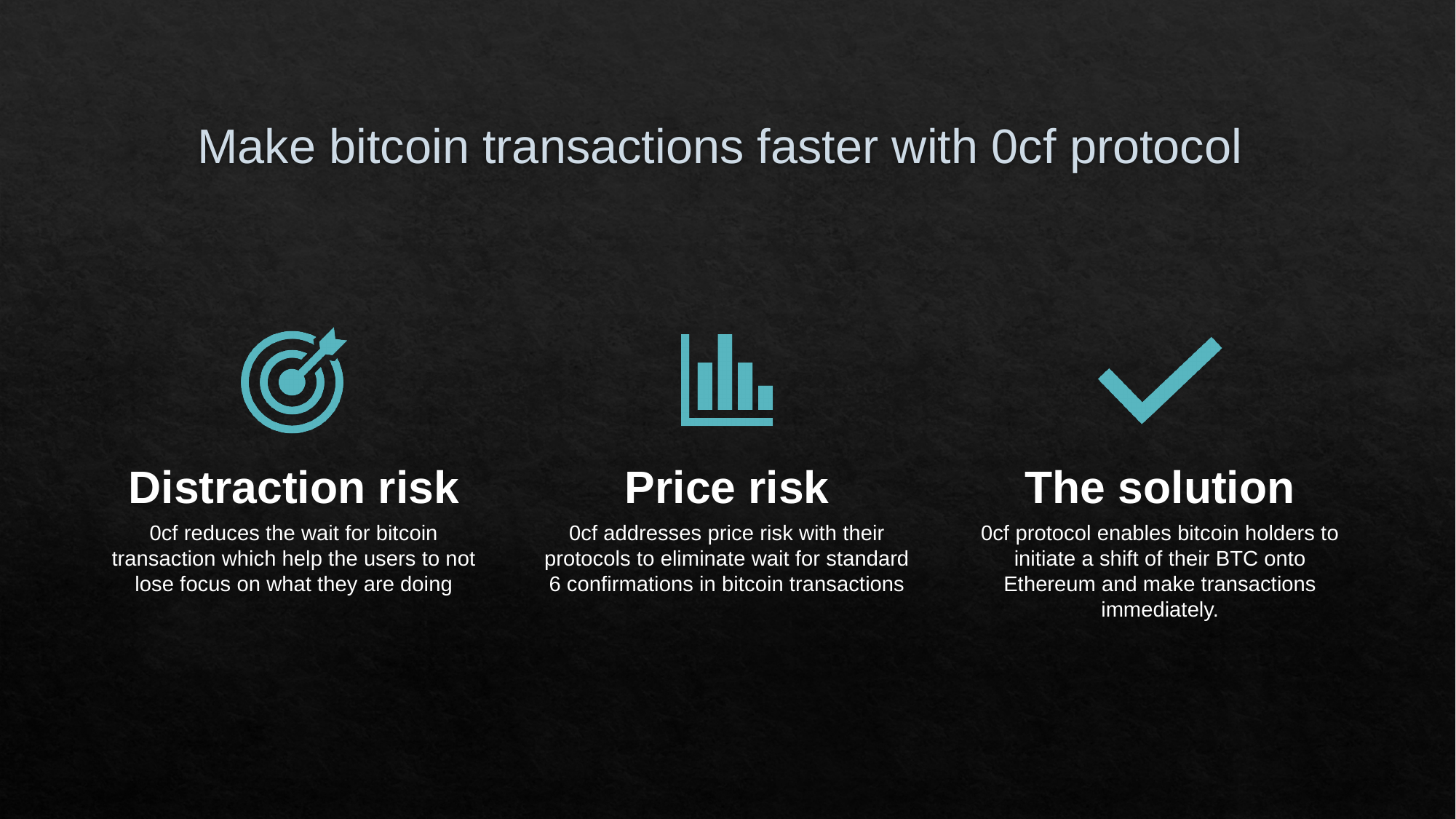

# Make bitcoin transactions faster with 0cf protocol
Distraction risk
0cf reduces the wait for bitcoin transaction which help the users to not lose focus on what they are doing
Price risk
0cf addresses price risk with their protocols to eliminate wait for standard 6 confirmations in bitcoin transactions
The solution
0cf protocol enables bitcoin holders to initiate a shift of their BTC onto Ethereum and make transactions immediately.